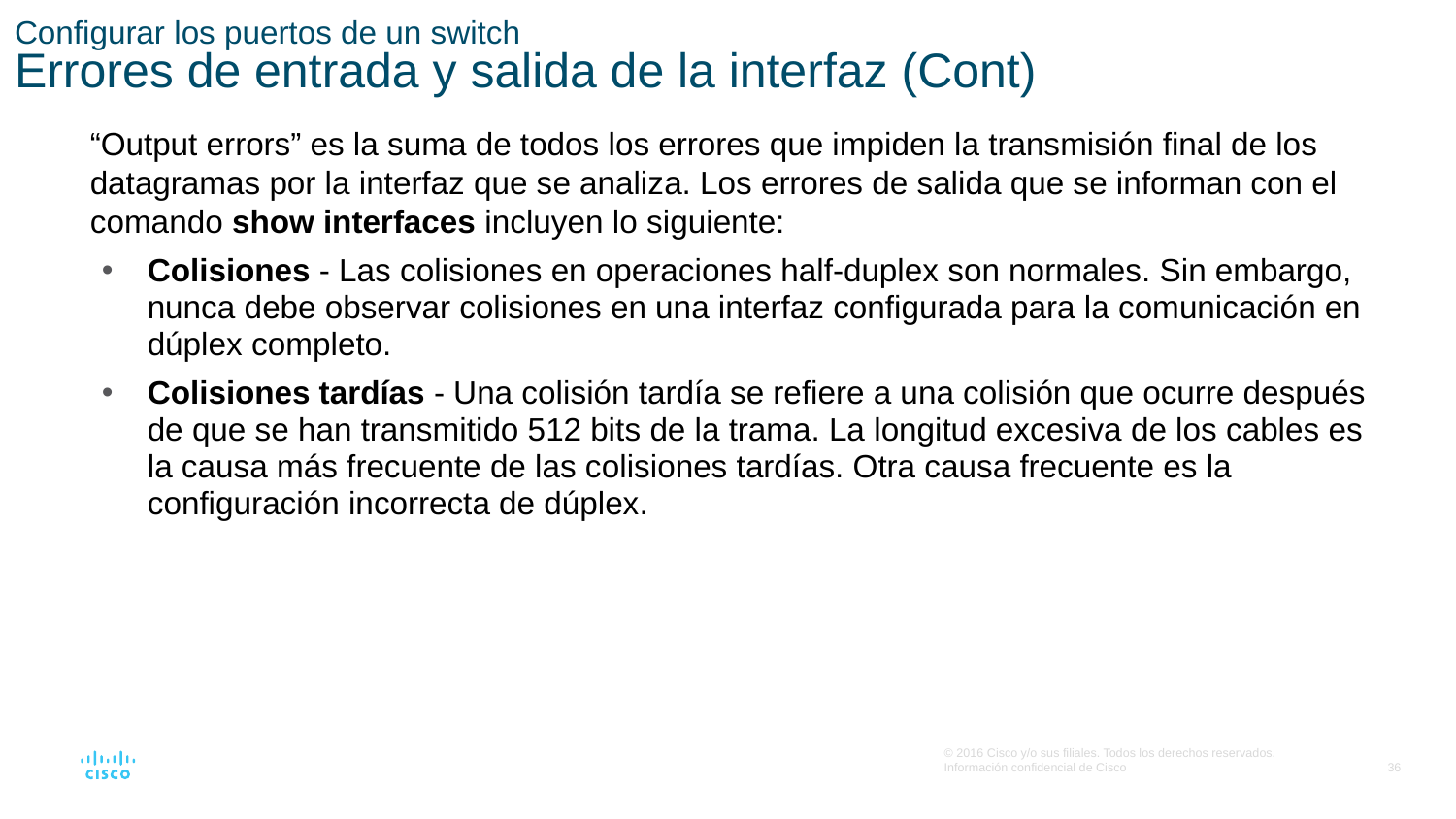

Configurar los puertos de un switch
Errores de entrada y salida de la interfaz (Cont)
“Output errors” es la suma de todos los errores que impiden la transmisión final de los datagramas por la interfaz que se analiza. Los errores de salida que se informan con el comando show interfaces incluyen lo siguiente:
Colisiones - Las colisiones en operaciones half-duplex son normales. Sin embargo, nunca debe observar colisiones en una interfaz configurada para la comunicación en dúplex completo.
Colisiones tardías - Una colisión tardía se refiere a una colisión que ocurre después de que se han transmitido 512 bits de la trama. La longitud excesiva de los cables es la causa más frecuente de las colisiones tardías. Otra causa frecuente es la configuración incorrecta de dúplex.